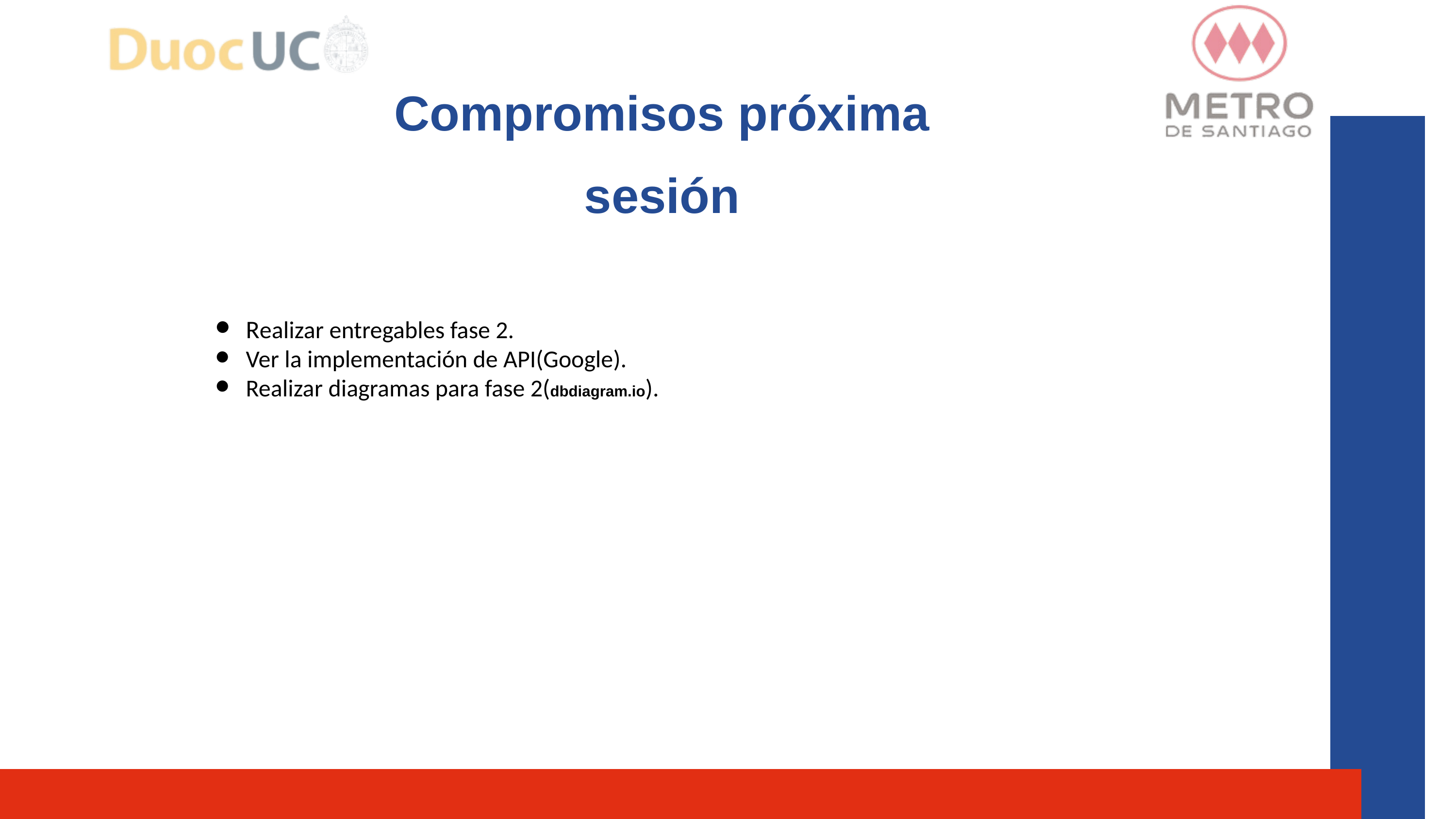

Compromisos próxima sesión

Realizar entregables fase 2.
Ver la implementación de API(Google).
Realizar diagramas para fase 2(dbdiagram.io).